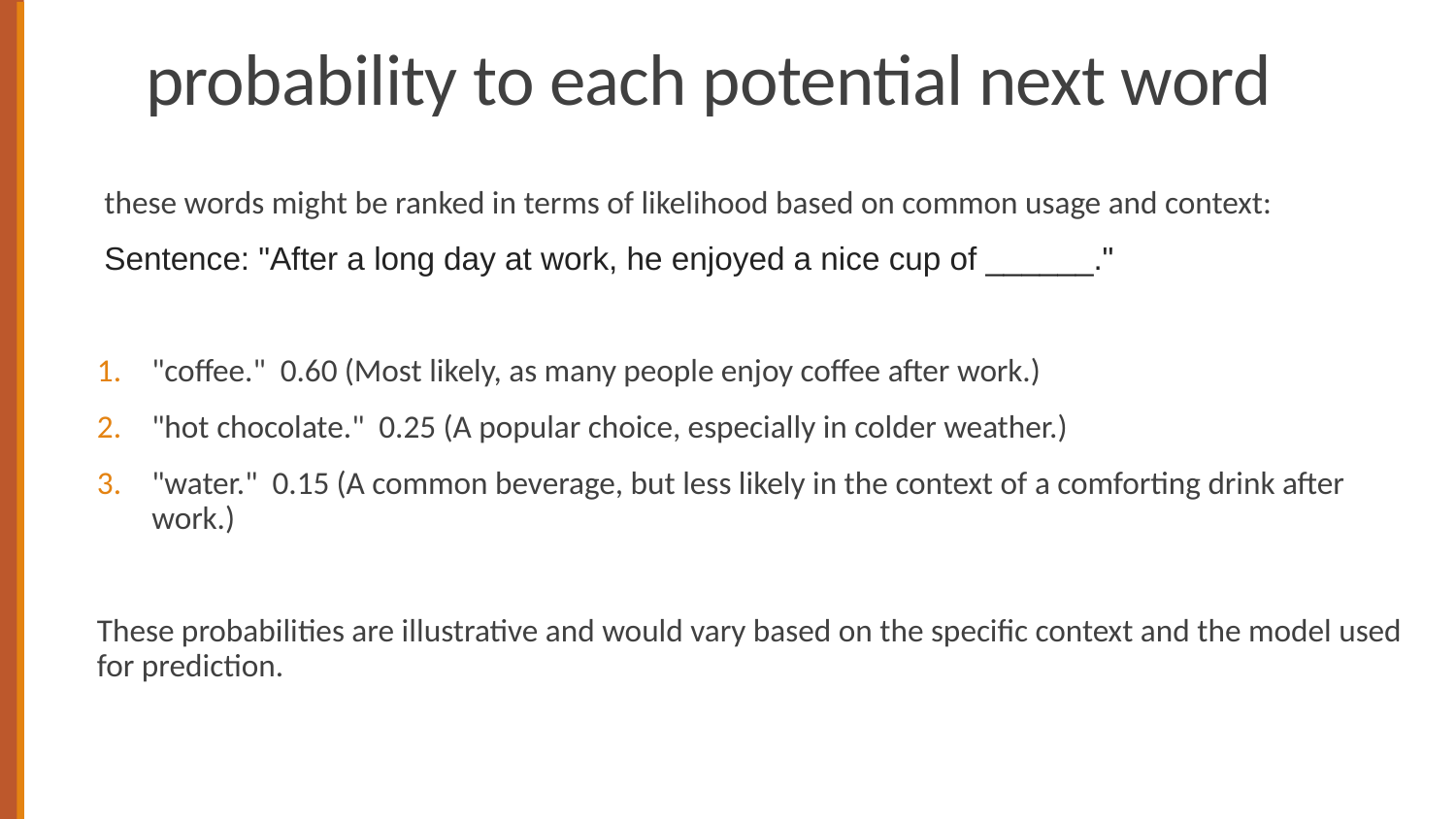

# probability to each potential next word
these words might be ranked in terms of likelihood based on common usage and context:
Sentence: "After a long day at work, he enjoyed a nice cup of ______."

"coffee."  0.60 (Most likely, as many people enjoy coffee after work.)
"hot chocolate."  0.25 (A popular choice, especially in colder weather.)
"water."  0.15 (A common beverage, but less likely in the context of a comforting drink after work.)

These probabilities are illustrative and would vary based on the specific context and the model used for prediction.